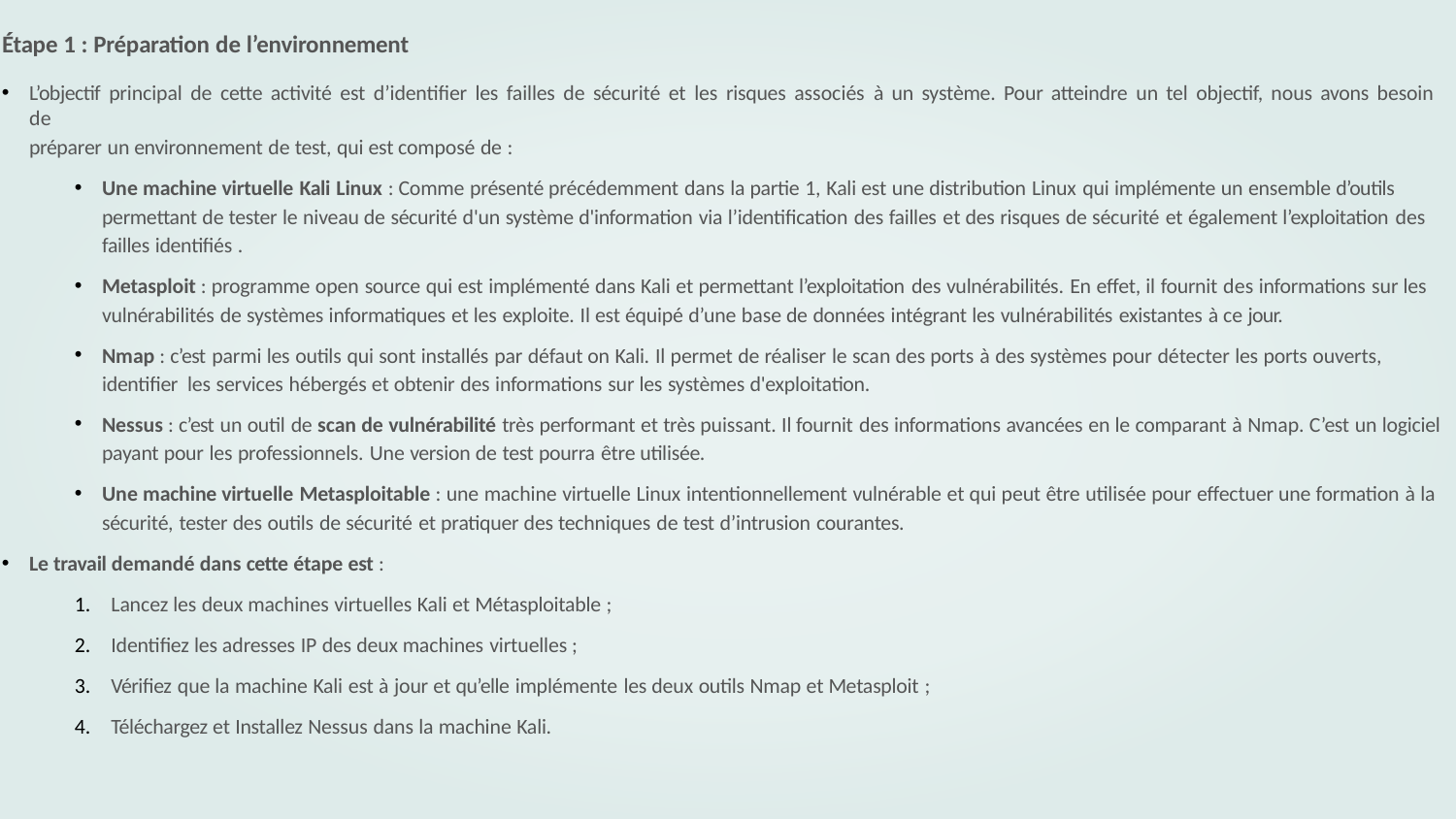

Étape 1 : Préparation de l’environnement
L’objectif principal de cette activité est d’identifier les failles de sécurité et les risques associés à un système. Pour atteindre un tel objectif, nous avons besoin de
préparer un environnement de test, qui est composé de :
Une machine virtuelle Kali Linux : Comme présenté précédemment dans la partie 1, Kali est une distribution Linux qui implémente un ensemble d’outils
permettant de tester le niveau de sécurité d'un système d'information via l’identification des failles et des risques de sécurité et également l’exploitation des
failles identifiés .
Metasploit : programme open source qui est implémenté dans Kali et permettant l’exploitation des vulnérabilités. En effet, il fournit des informations sur les
vulnérabilités de systèmes informatiques et les exploite. Il est équipé d’une base de données intégrant les vulnérabilités existantes à ce jour.
Nmap : c’est parmi les outils qui sont installés par défaut on Kali. Il permet de réaliser le scan des ports à des systèmes pour détecter les ports ouverts, identifier  les services hébergés et obtenir des informations sur les systèmes d'exploitation.
Nessus : c’est un outil de scan de vulnérabilité très performant et très puissant. Il fournit des informations avancées en le comparant à Nmap. C’est un logiciel
payant pour les professionnels. Une version de test pourra être utilisée.
Une machine virtuelle Metasploitable : une machine virtuelle Linux intentionnellement vulnérable et qui peut être utilisée pour effectuer une formation à la
sécurité, tester des outils de sécurité et pratiquer des techniques de test d’intrusion courantes.
Le travail demandé dans cette étape est :
Lancez les deux machines virtuelles Kali et Métasploitable ;
Identifiez les adresses IP des deux machines virtuelles ;
Vérifiez que la machine Kali est à jour et qu’elle implémente les deux outils Nmap et Metasploit ;
Téléchargez et Installez Nessus dans la machine Kali.